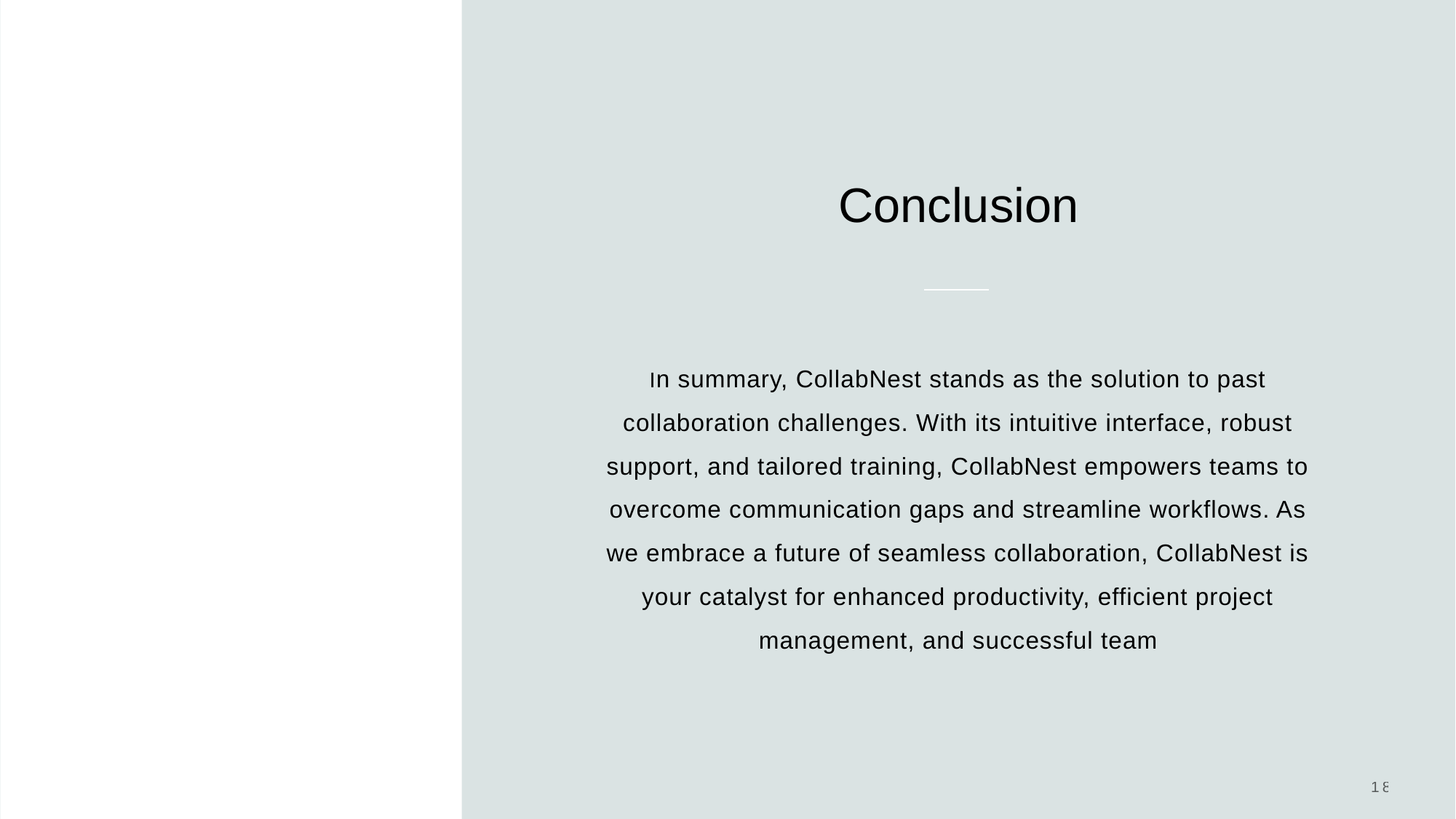

# Conclusion
In summary, CollabNest stands as the solution to past collaboration challenges. With its intuitive interface, robust support, and tailored training, CollabNest empowers teams to overcome communication gaps and streamline workflows. As we embrace a future of seamless collaboration, CollabNest is your catalyst for enhanced productivity, efficient project management, and successful team
18